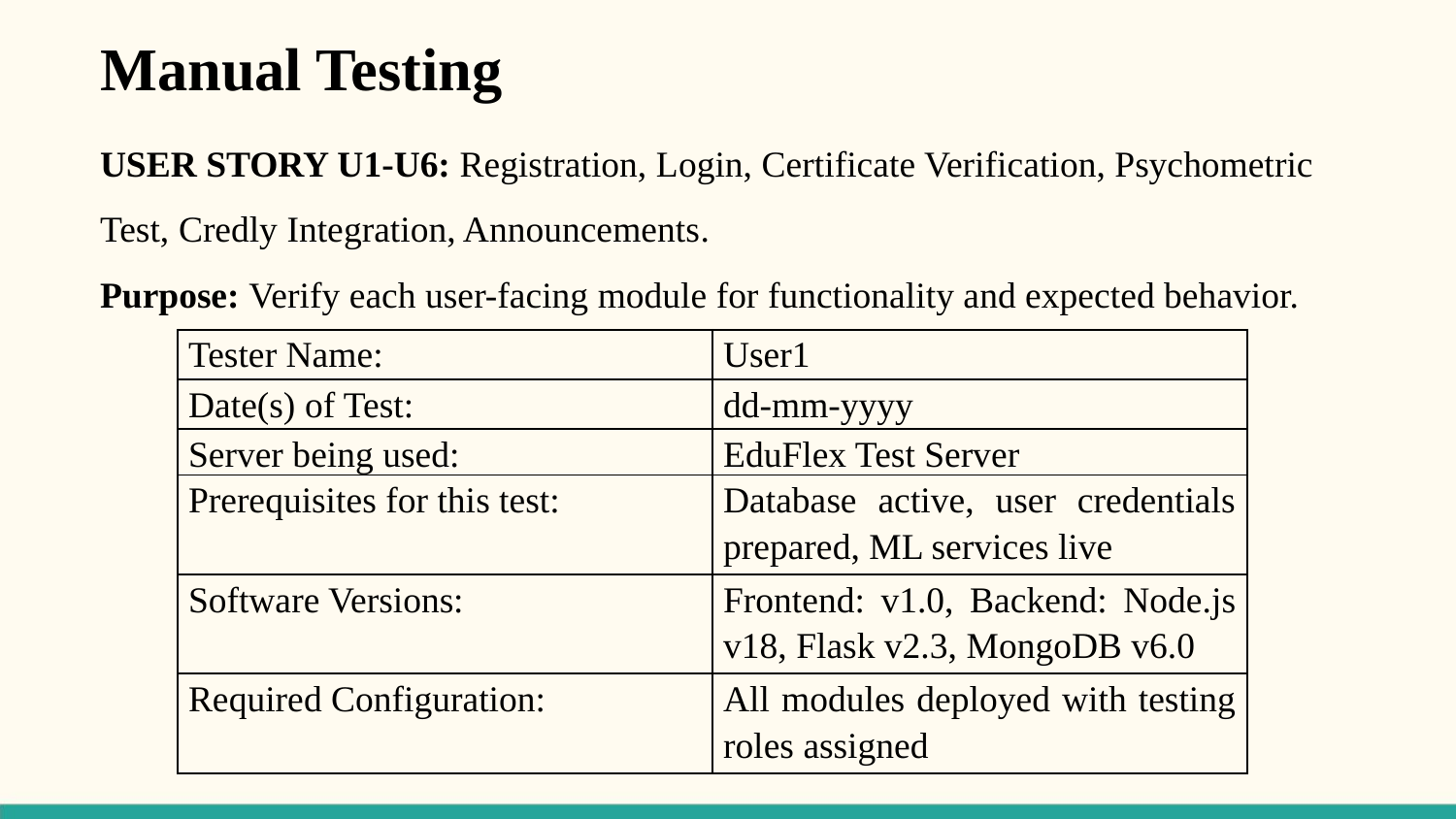

Manual Testing
USER STORY U1-U6: Registration, Login, Certificate Verification, Psychometric Test, Credly Integration, Announcements.
Purpose: Verify each user-facing module for functionality and expected behavior.
| Tester Name: | User1 |
| --- | --- |
| Date(s) of Test: | dd-mm-yyyy |
| Server being used: | EduFlex Test Server |
| Prerequisites for this test: | Database active, user credentials prepared, ML services live |
| Software Versions: | Frontend: v1.0, Backend: Node.js v18, Flask v2.3, MongoDB v6.0 |
| Required Configuration: | All modules deployed with testing roles assigned |